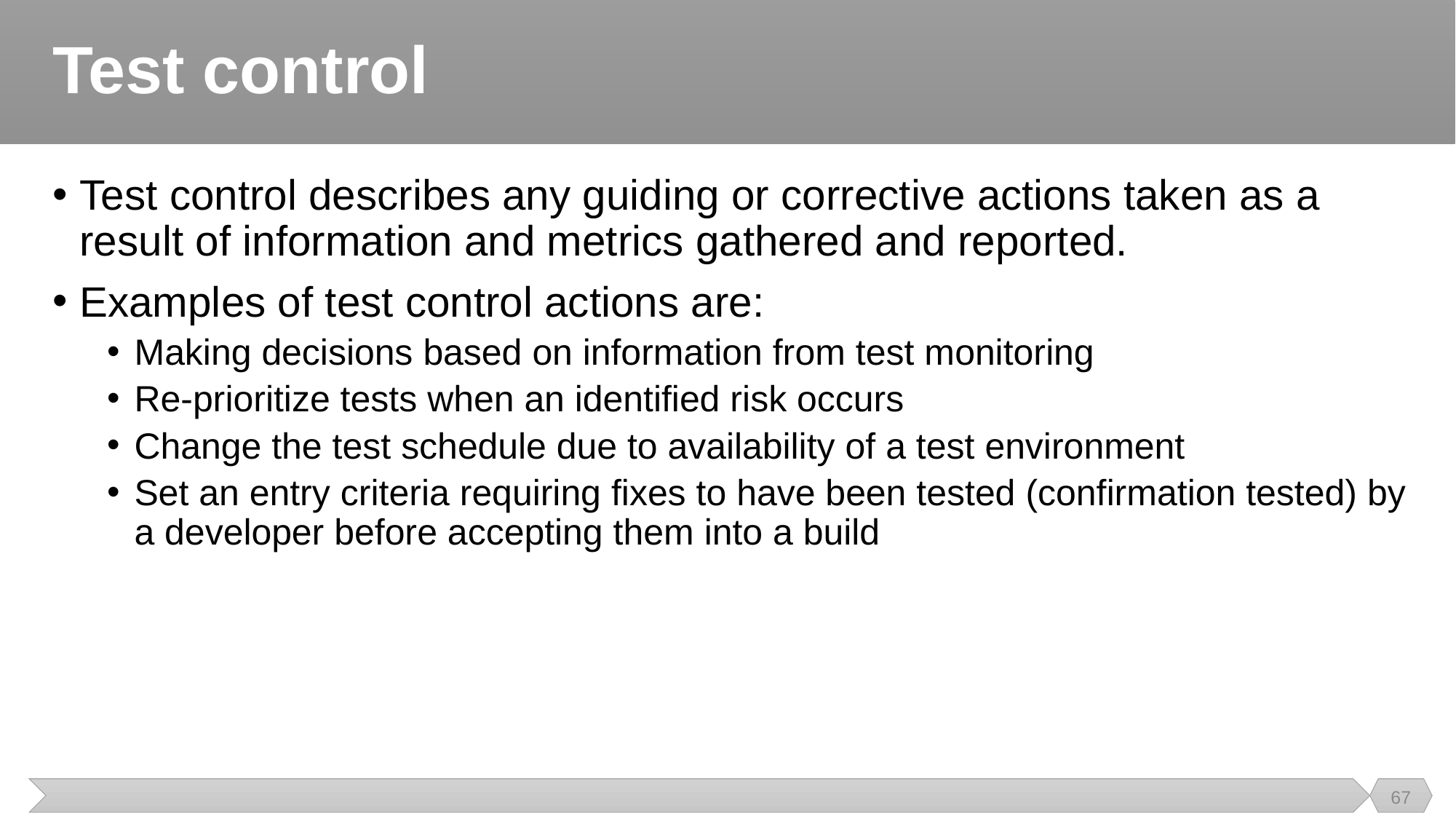

# Test control
Test control describes any guiding or corrective actions taken as a result of information and metrics gathered and reported.
Examples of test control actions are:
Making decisions based on information from test monitoring
Re-prioritize tests when an identified risk occurs
Change the test schedule due to availability of a test environment
Set an entry criteria requiring fixes to have been tested (confirmation tested) by a developer before accepting them into a build
67